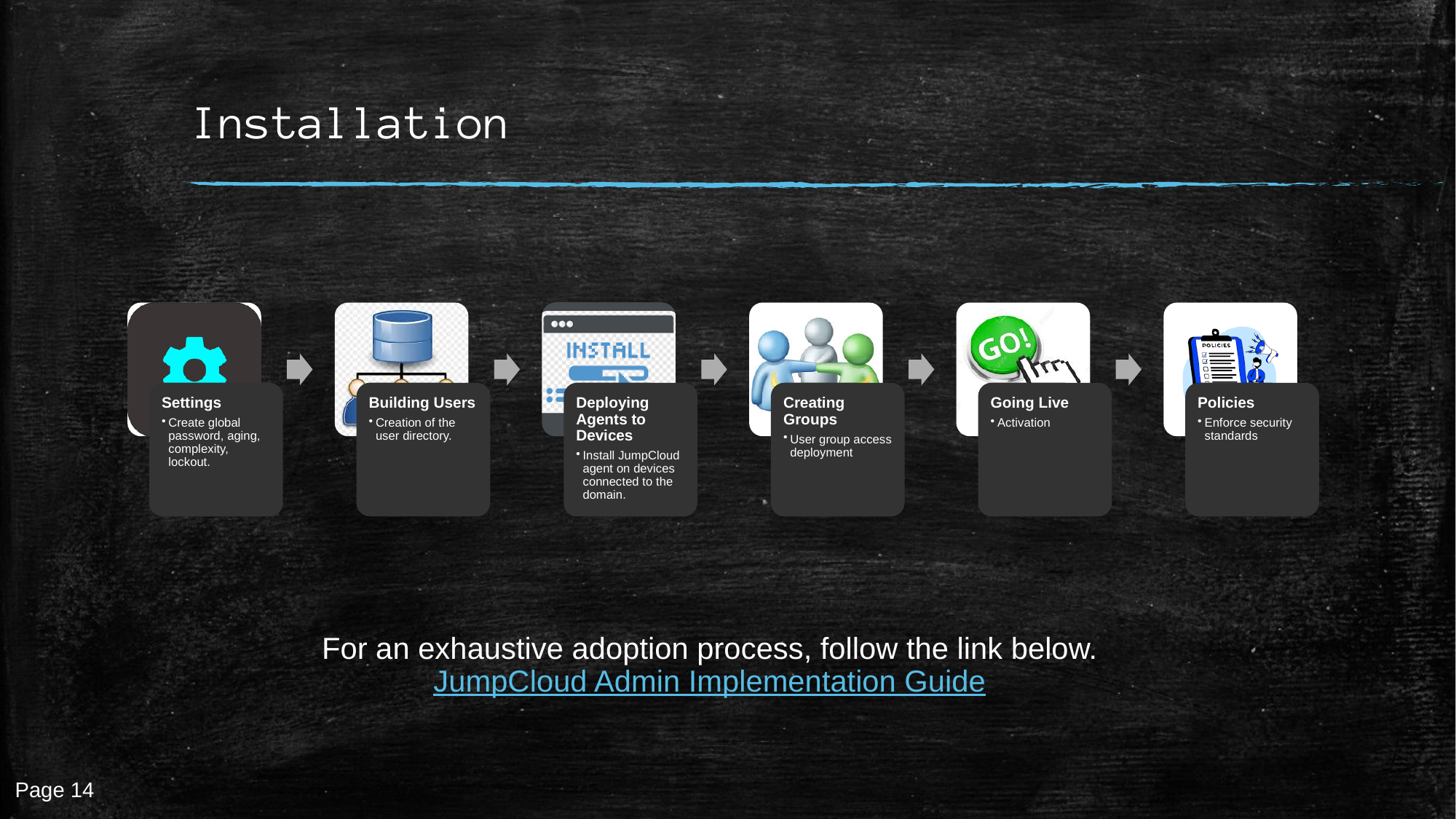

Settings
Create global password, aging, complexity, lockout.

Building Users
Creation of the user directory.

Deploying Agents to Devices
Install JumpCloud agent on devices connected to the domain.

Creating Groups
User group access deployment

Going Live
Activation

Policies
Enforce security standards
# Installation
For an exhaustive adoption process, follow the link below.
JumpCloud Admin Implementation Guide
Page 14